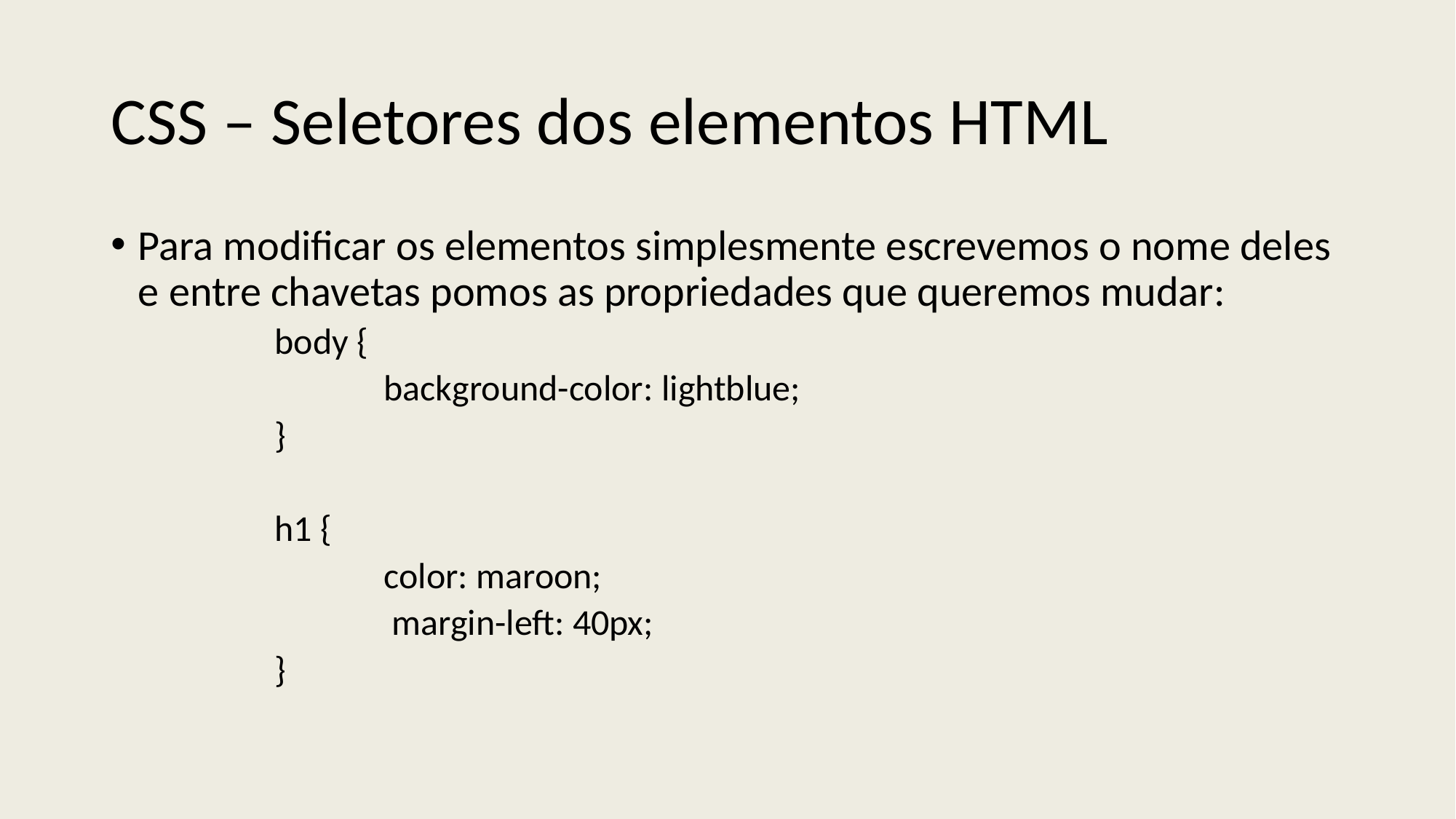

# CSS – Seletores dos elementos HTML
Para modificar os elementos simplesmente escrevemos o nome deles e entre chavetas pomos as propriedades que queremos mudar:
	body {
  		background-color: lightblue;
	}

	h1 {
  		color: maroon;
 		 margin-left: 40px;
	}